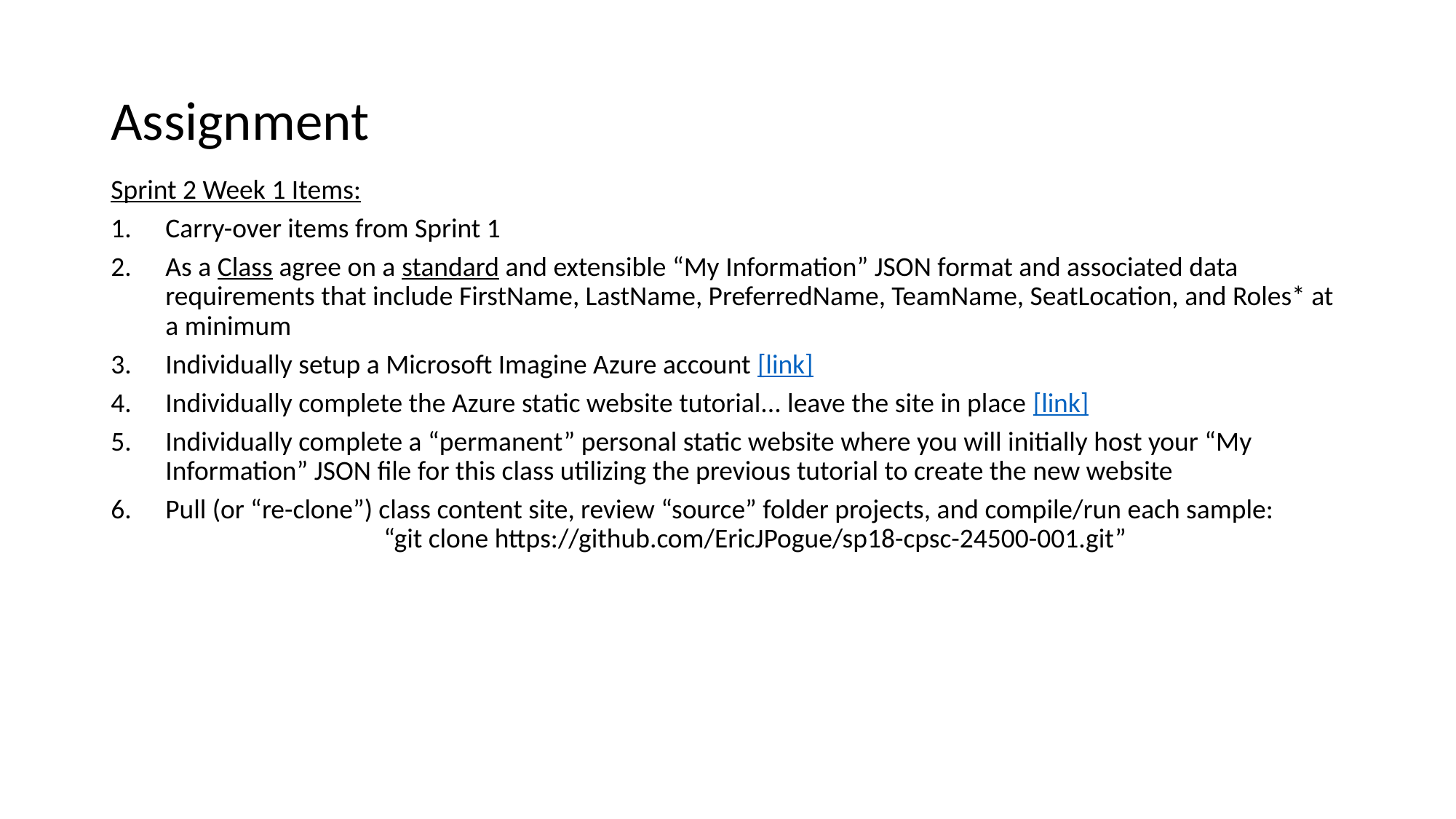

# Assignment
Sprint 2 Week 1 Items:
Carry-over items from Sprint 1
As a Class agree on a standard and extensible “My Information” JSON format and associated data requirements that include FirstName, LastName, PreferredName, TeamName, SeatLocation, and Roles* at a minimum
Individually setup a Microsoft Imagine Azure account [link]
Individually complete the Azure static website tutorial... leave the site in place [link]
Individually complete a “permanent” personal static website where you will initially host your “My Information” JSON file for this class utilizing the previous tutorial to create the new website
Pull (or “re-clone”) class content site, review “source” folder projects, and compile/run each sample:		“git clone https://github.com/EricJPogue/sp18-cpsc-24500-001.git”